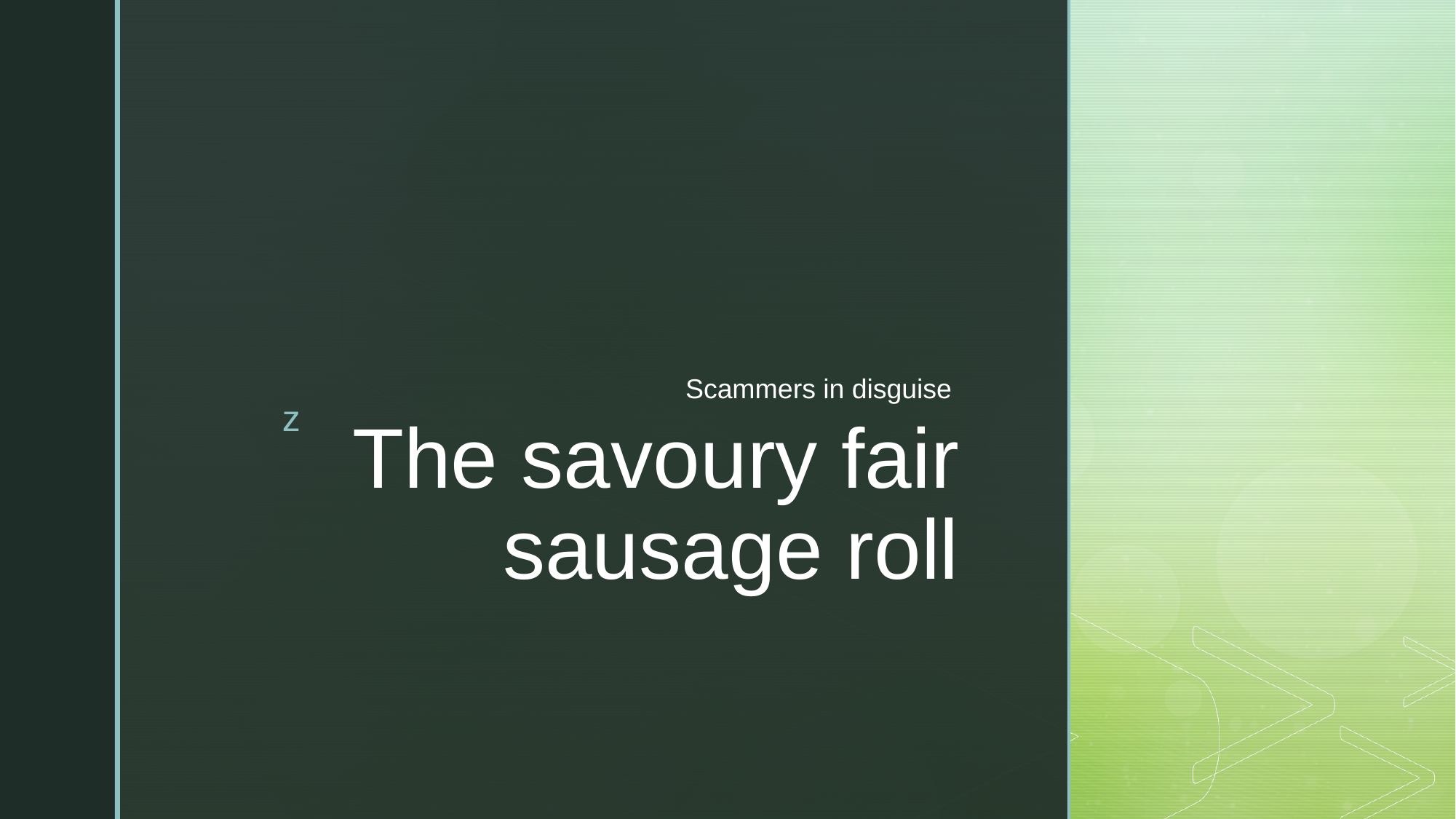

Scammers in disguise
# The savoury fair sausage roll